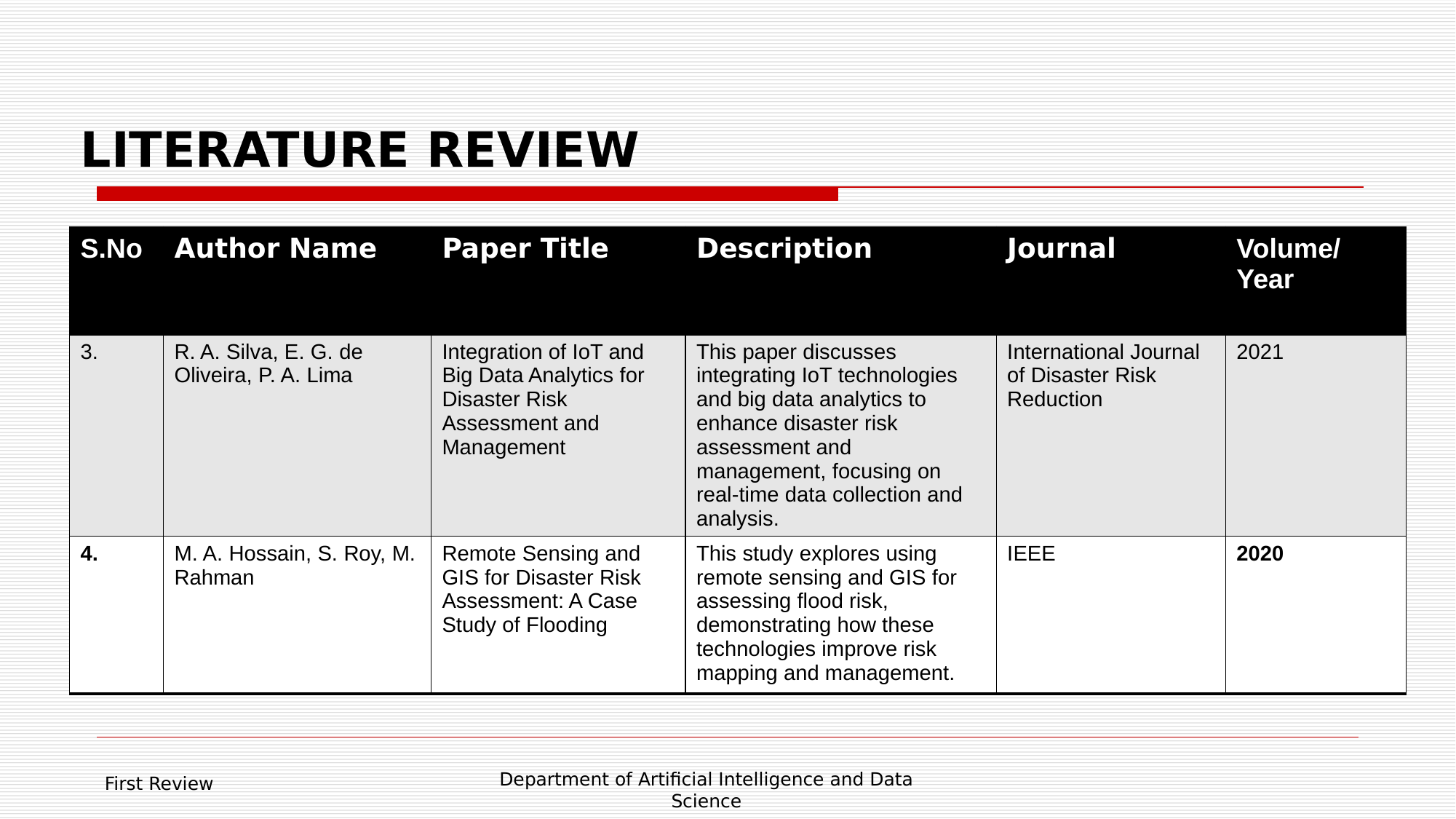

# LITERATURE REVIEW
| S.No | Author Name | Paper Title | Description | Journal | Volume/ Year |
| --- | --- | --- | --- | --- | --- |
| 3. | R. A. Silva, E. G. de Oliveira, P. A. Lima | Integration of IoT and Big Data Analytics for Disaster Risk Assessment and Management | This paper discusses integrating IoT technologies and big data analytics to enhance disaster risk assessment and management, focusing on real-time data collection and analysis. | International Journal of Disaster Risk Reduction | 2021 |
| 4. | M. A. Hossain, S. Roy, M. Rahman | Remote Sensing and GIS for Disaster Risk Assessment: A Case Study of Flooding | This study explores using remote sensing and GIS for assessing flood risk, demonstrating how these technologies improve risk mapping and management. | IEEE | 2020 |
Department of Artificial Intelligence and Data Science
First Review